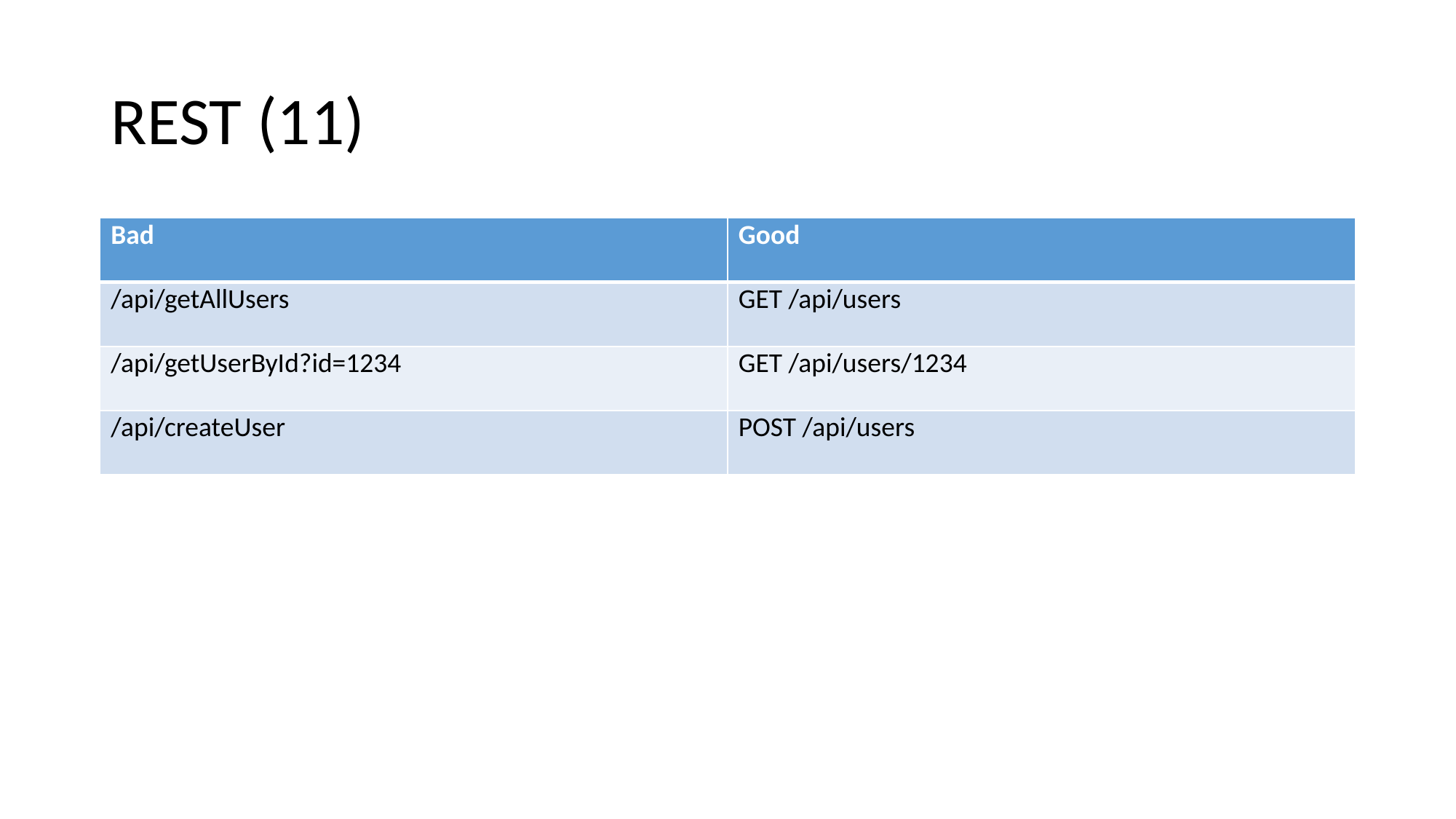

# REST (11)
| Bad | Good |
| --- | --- |
| /api/getAllUsers | GET /api/users |
| /api/getUserById?id=1234 | GET /api/users/1234 |
| /api/createUser | POST /api/users |